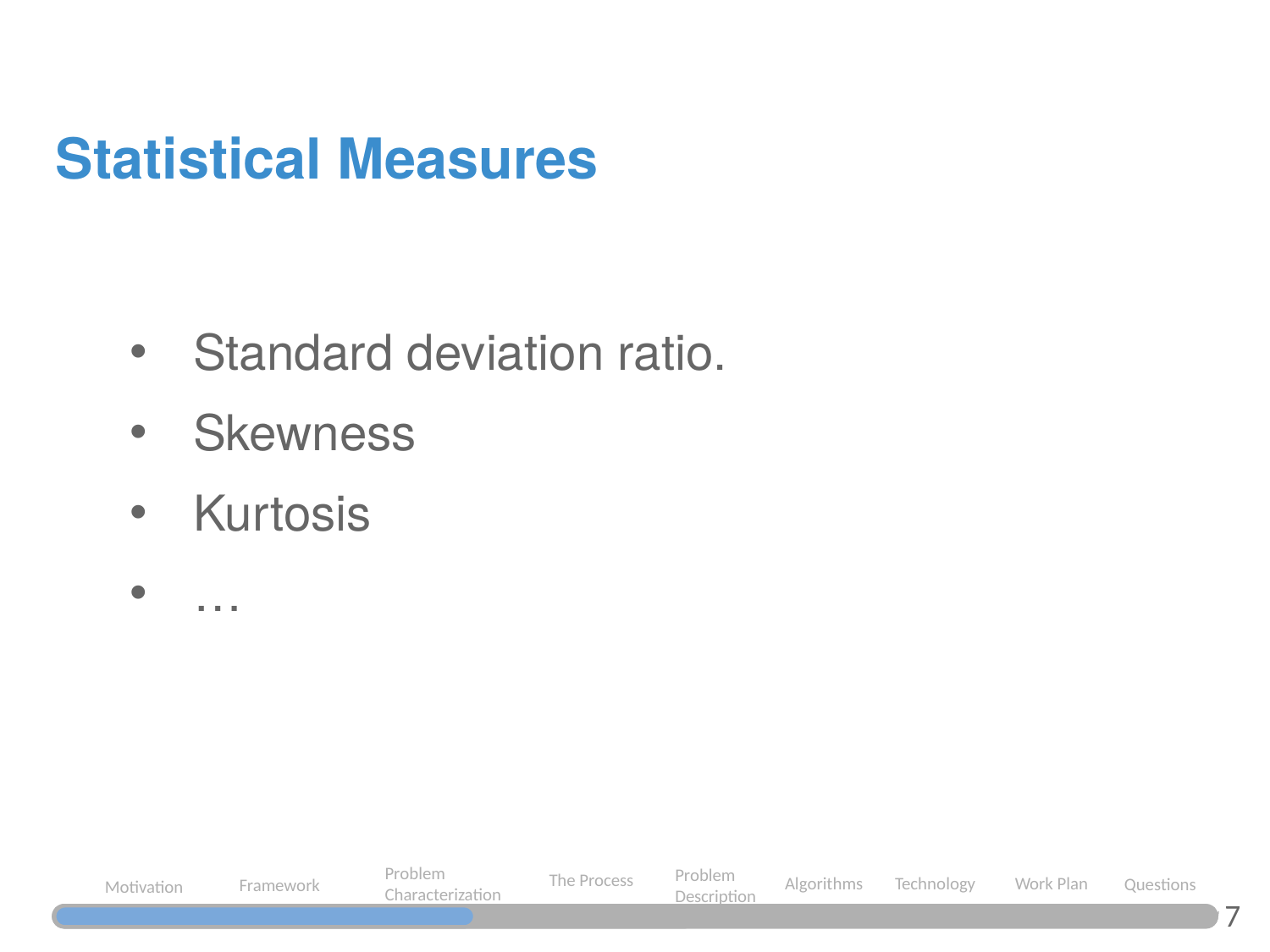

Statistical Measures
Standard deviation ratio.
Skewness
Kurtosis
…
Problem Characterization
Problem Description
The Process
Algorithms
Work Plan
Technology
Questions
Framework
Motivation
7